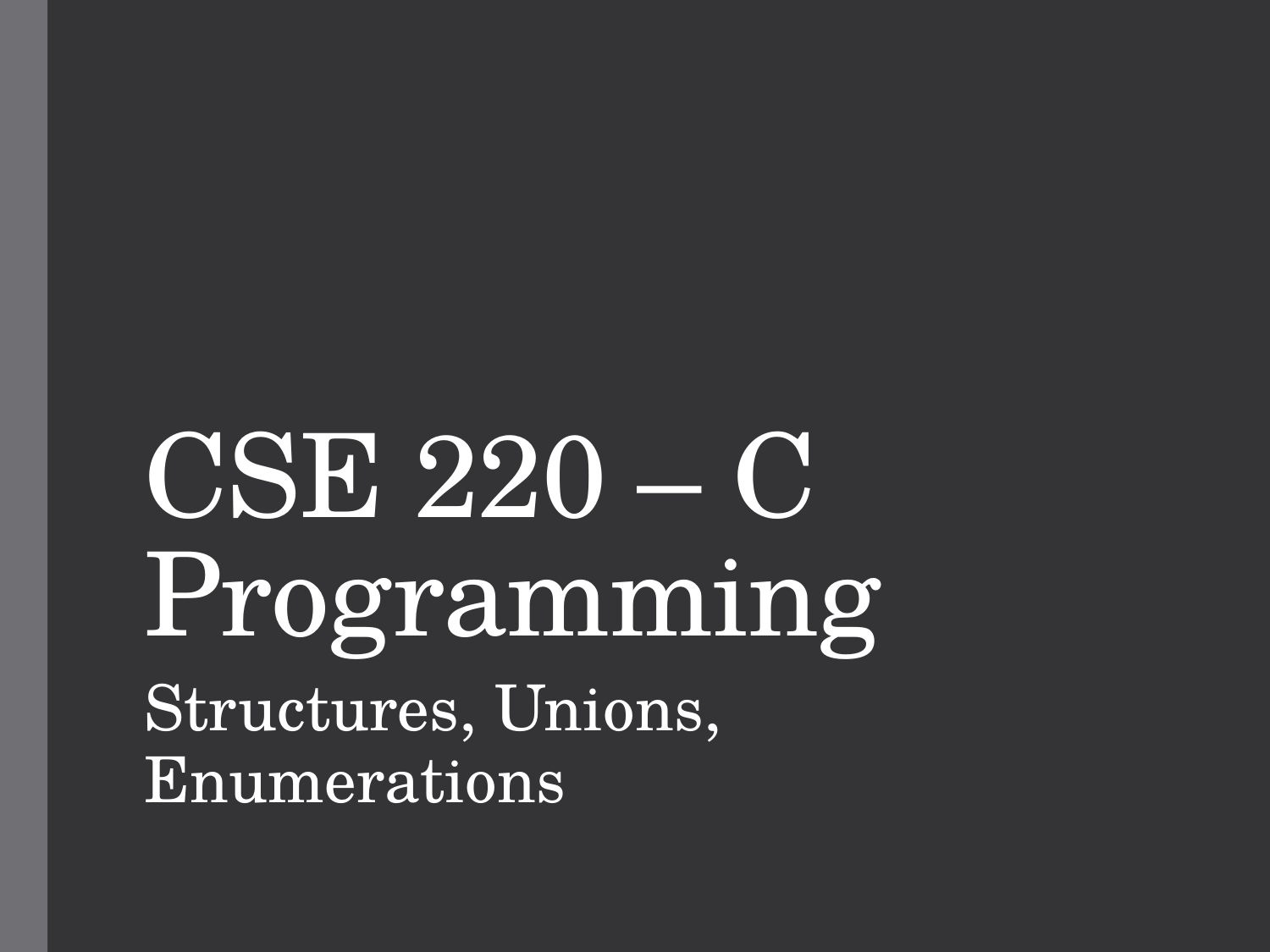

# CSE 220 – C Programming
Structures, Unions, Enumerations